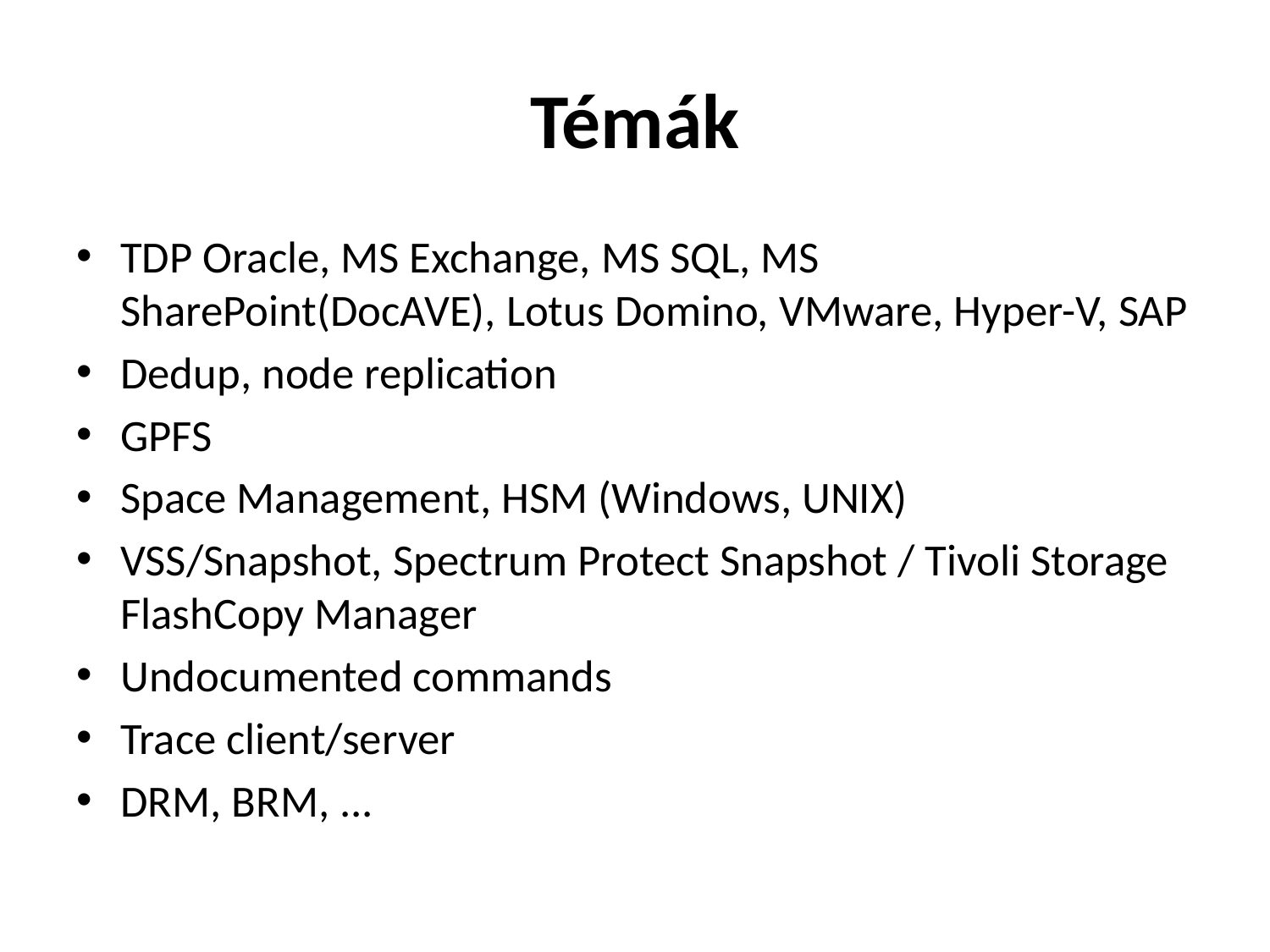

# Témák
TDP Oracle, MS Exchange, MS SQL, MS SharePoint(DocAVE), Lotus Domino, VMware, Hyper-V, SAP
Dedup, node replication
GPFS
Space Management, HSM (Windows, UNIX)
VSS/Snapshot, Spectrum Protect Snapshot / Tivoli Storage FlashCopy Manager
Undocumented commands
Trace client/server
DRM, BRM, ...